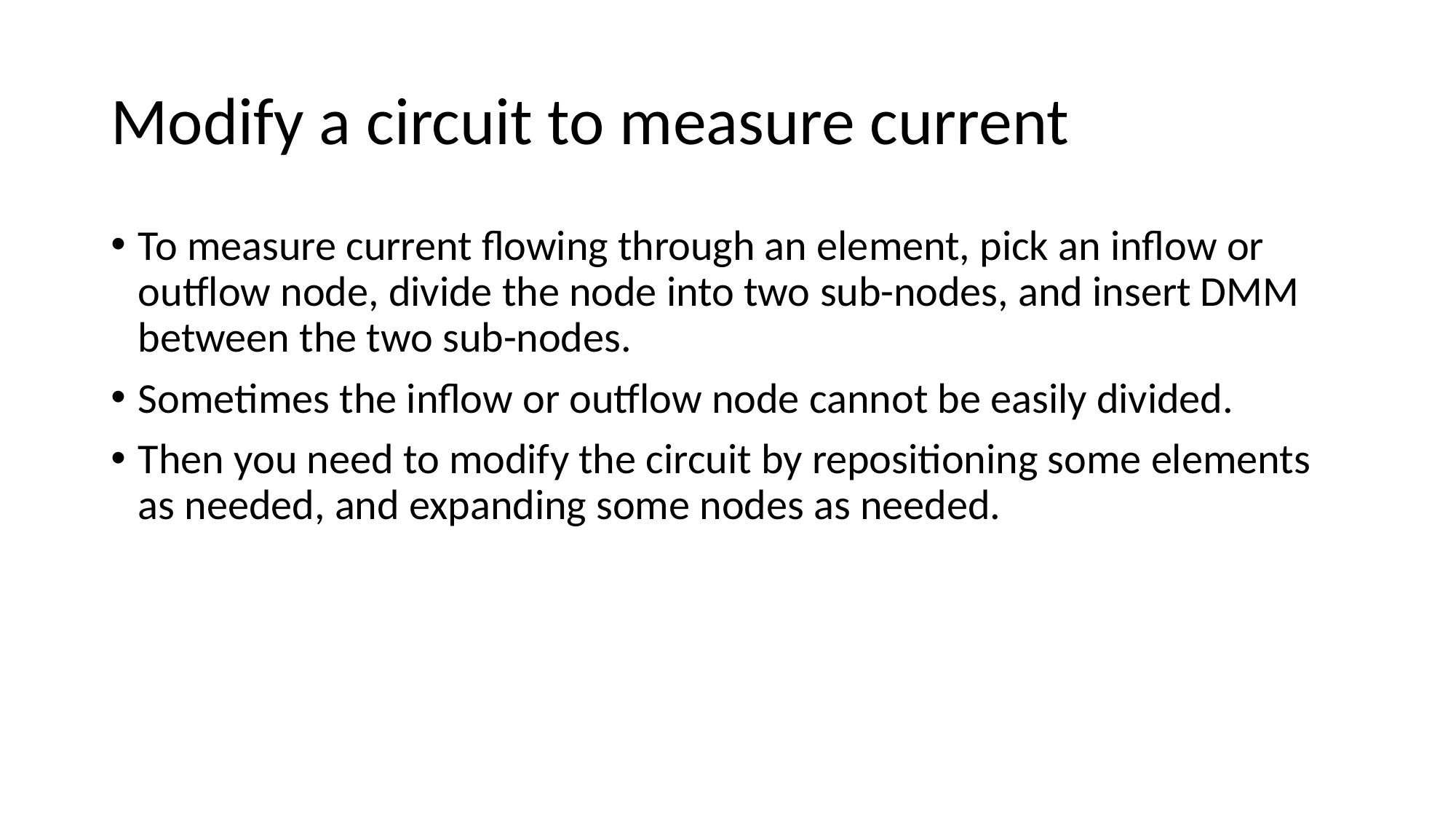

# Modify a circuit to measure current
To measure current flowing through an element, pick an inflow or outflow node, divide the node into two sub-nodes, and insert DMM between the two sub-nodes.
Sometimes the inflow or outflow node cannot be easily divided.
Then you need to modify the circuit by repositioning some elements as needed, and expanding some nodes as needed.